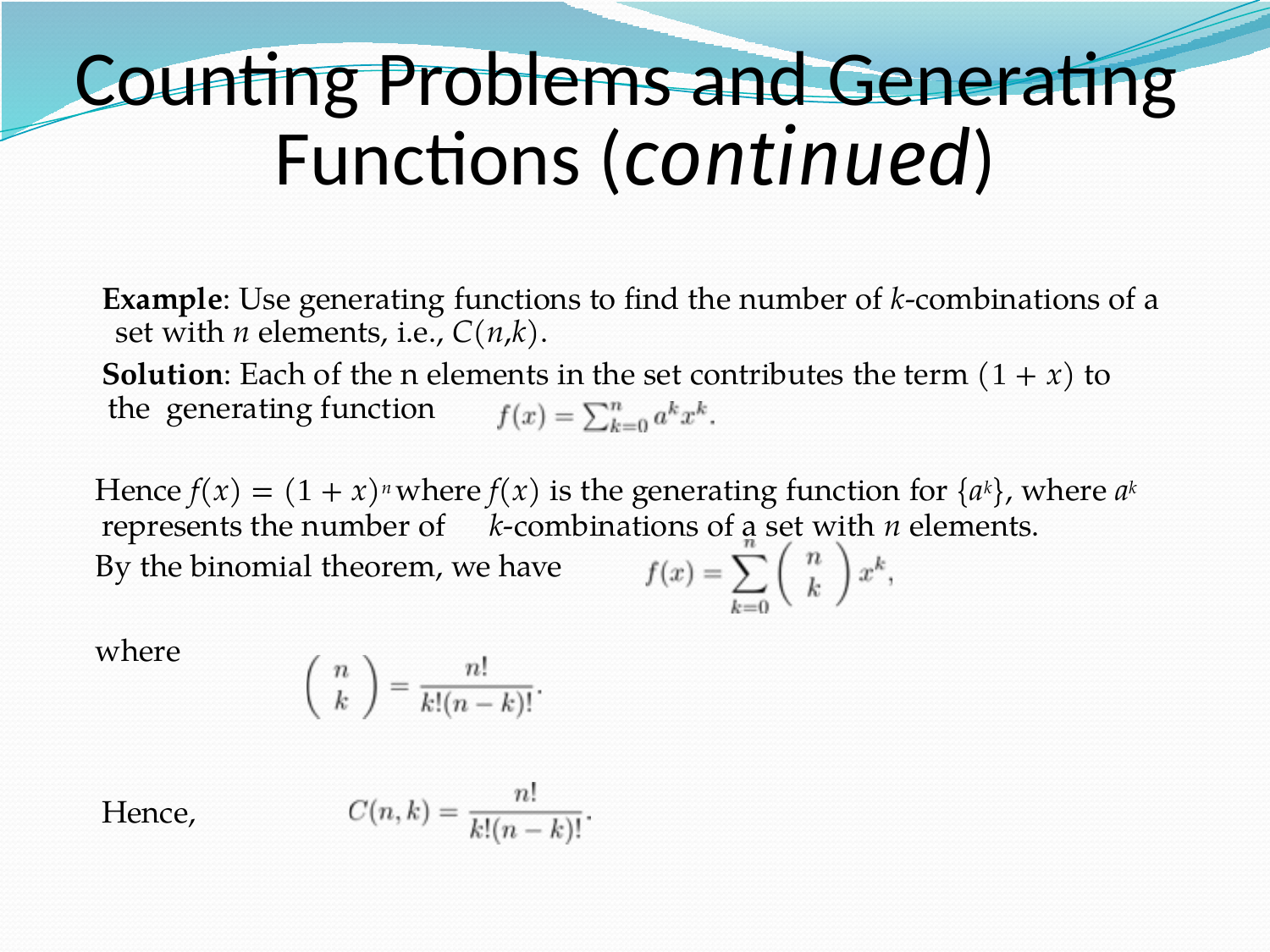

# Counting Problems and Generating  Functions (continued)
Example: Use generating functions to find the number of k-combinations of a  set with n elements, i.e., C(n,k).
Solution: Each of the n elements in the set contributes the term (1 + x) to the  generating function

Hence f(x) = (1 + x)n where f(x) is the generating function for {ak}, where ak
represents the number of	k-combinations of a set with n elements.
By the binomial theorem, we have

where

Hence,